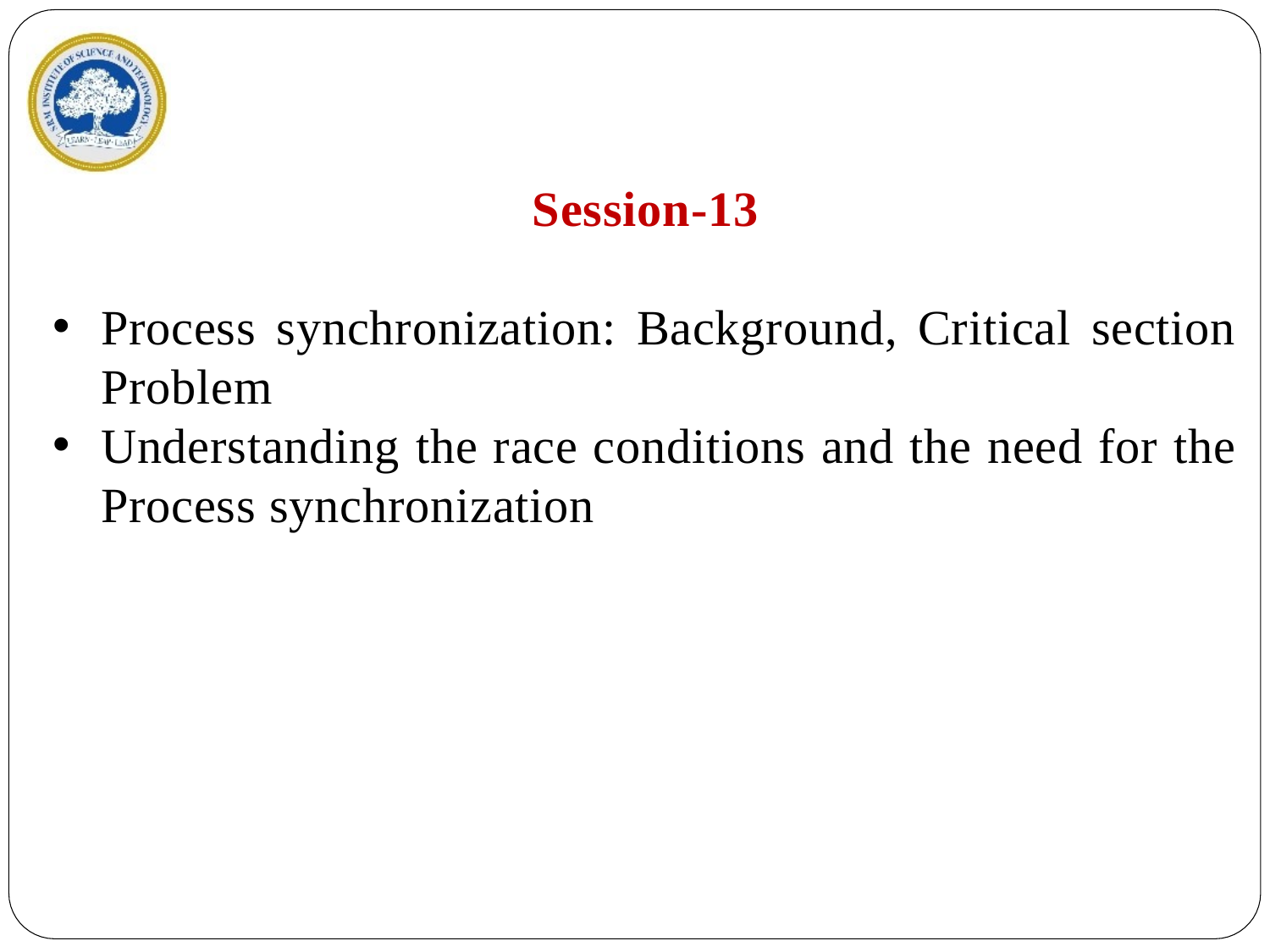

Session-13

Process synchronization: Background, Critical section Problem
Understanding the race conditions and the need for the Process synchronization